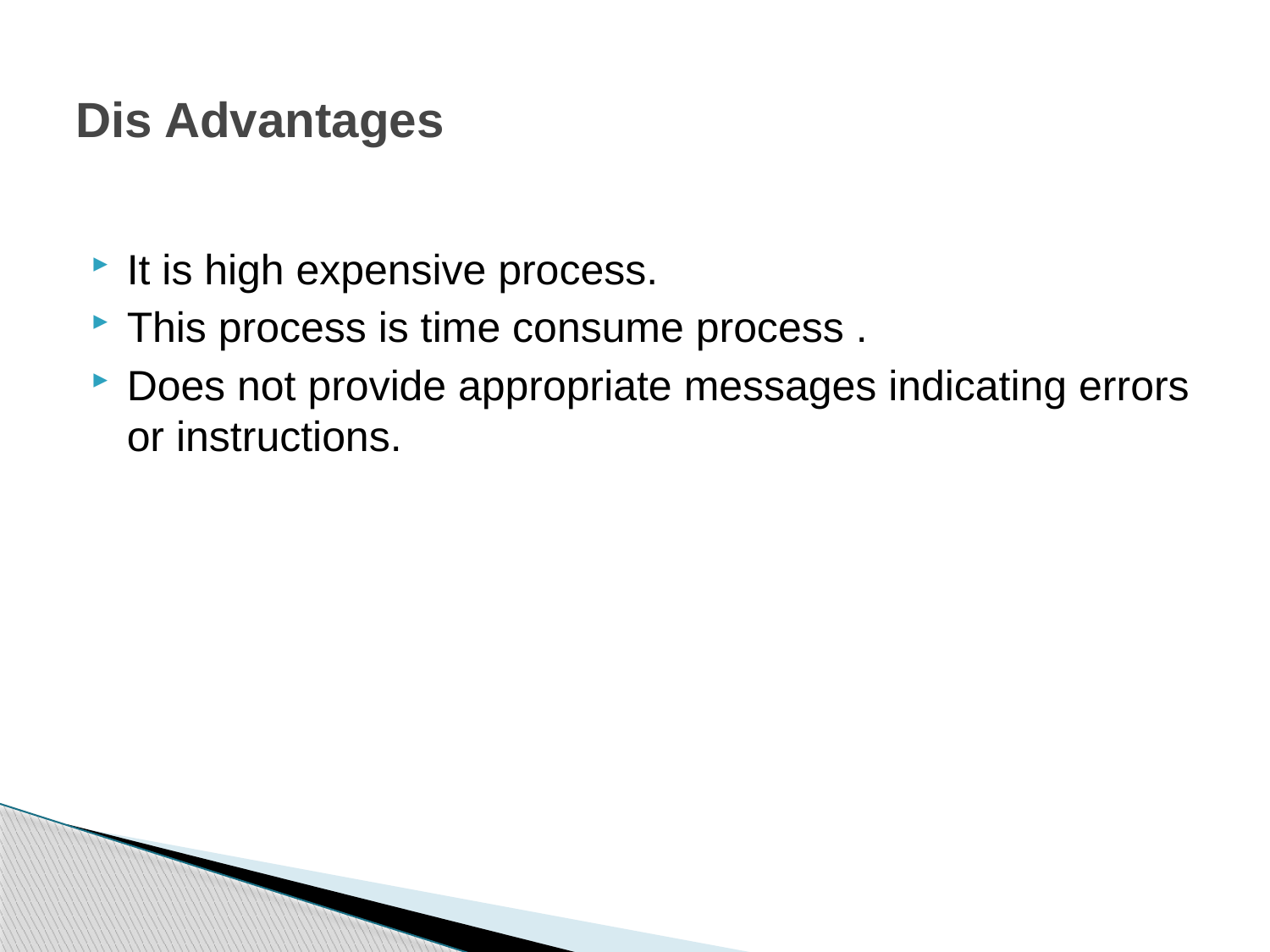

# Dis Advantages

It is high expensive process.
This process is time consume process .
Does not provide appropriate messages indicating errors or instructions.